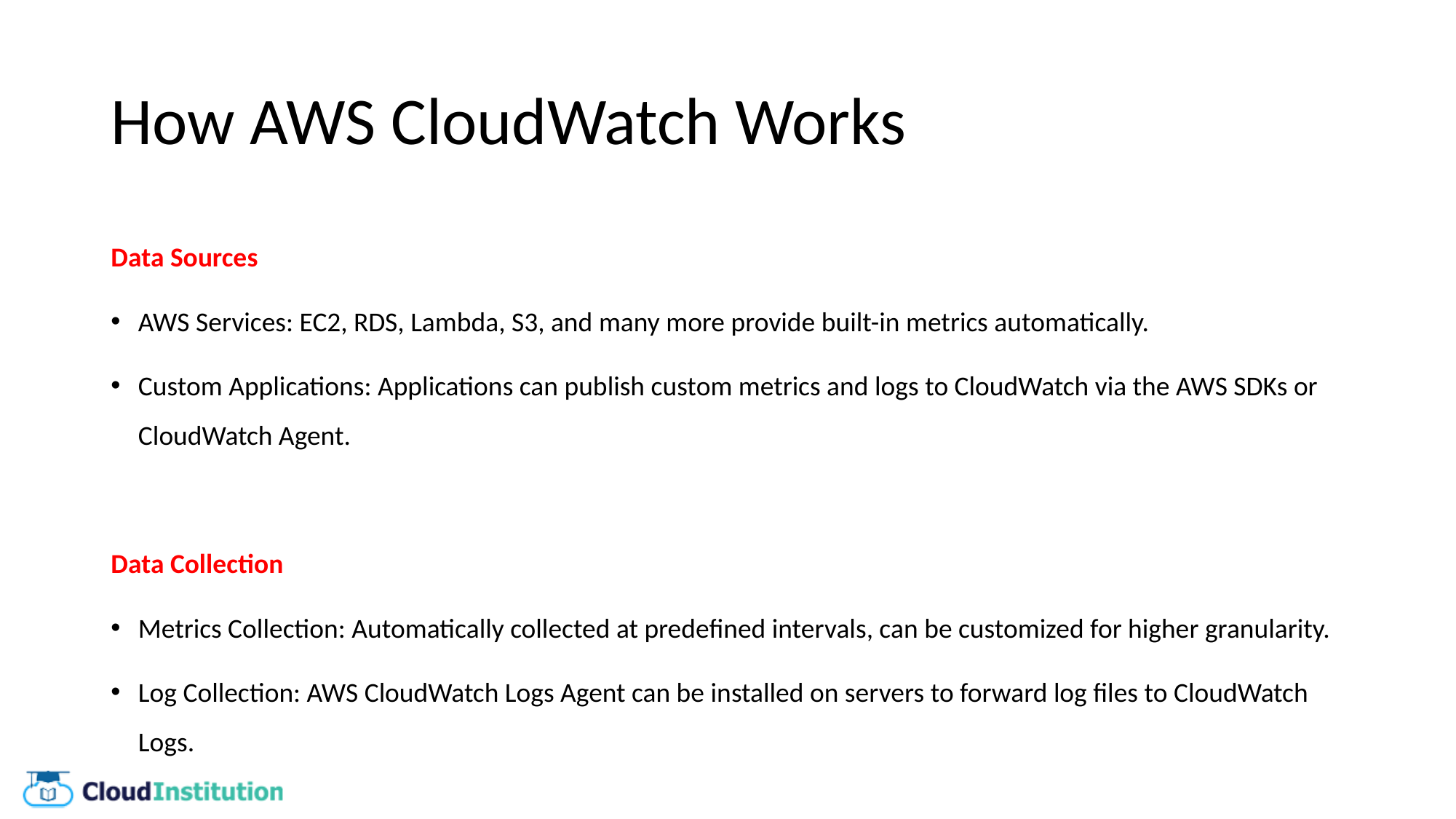

# How AWS CloudWatch Works
Data Sources
AWS Services: EC2, RDS, Lambda, S3, and many more provide built-in metrics automatically.
Custom Applications: Applications can publish custom metrics and logs to CloudWatch via the AWS SDKs or CloudWatch Agent.

Data Collection
Metrics Collection: Automatically collected at predefined intervals, can be customized for higher granularity.
Log Collection: AWS CloudWatch Logs Agent can be installed on servers to forward log files to CloudWatch Logs.